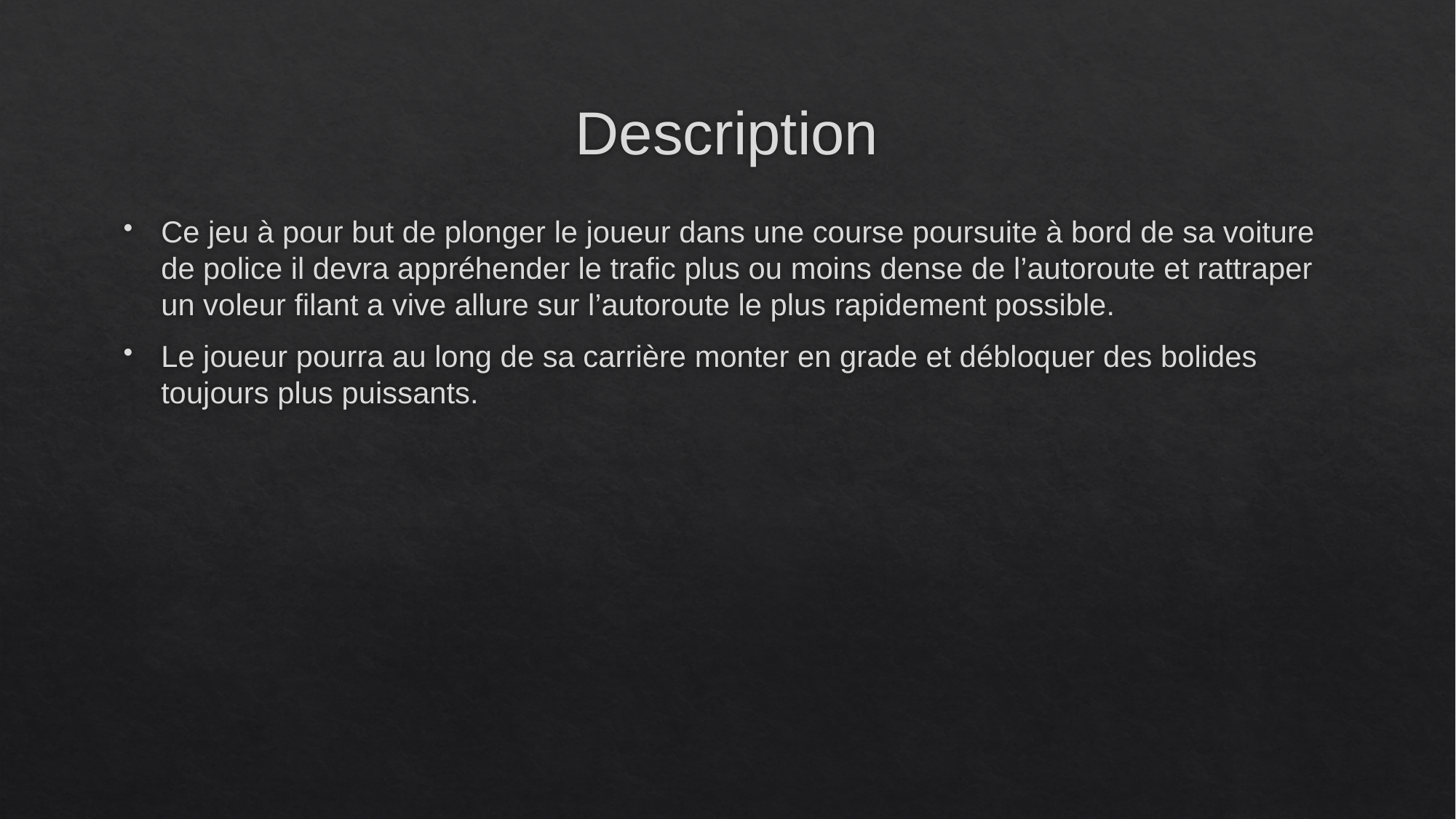

# Description
Ce jeu à pour but de plonger le joueur dans une course poursuite à bord de sa voiture de police il devra appréhender le trafic plus ou moins dense de l’autoroute et rattraper un voleur filant a vive allure sur l’autoroute le plus rapidement possible.
Le joueur pourra au long de sa carrière monter en grade et débloquer des bolides toujours plus puissants.